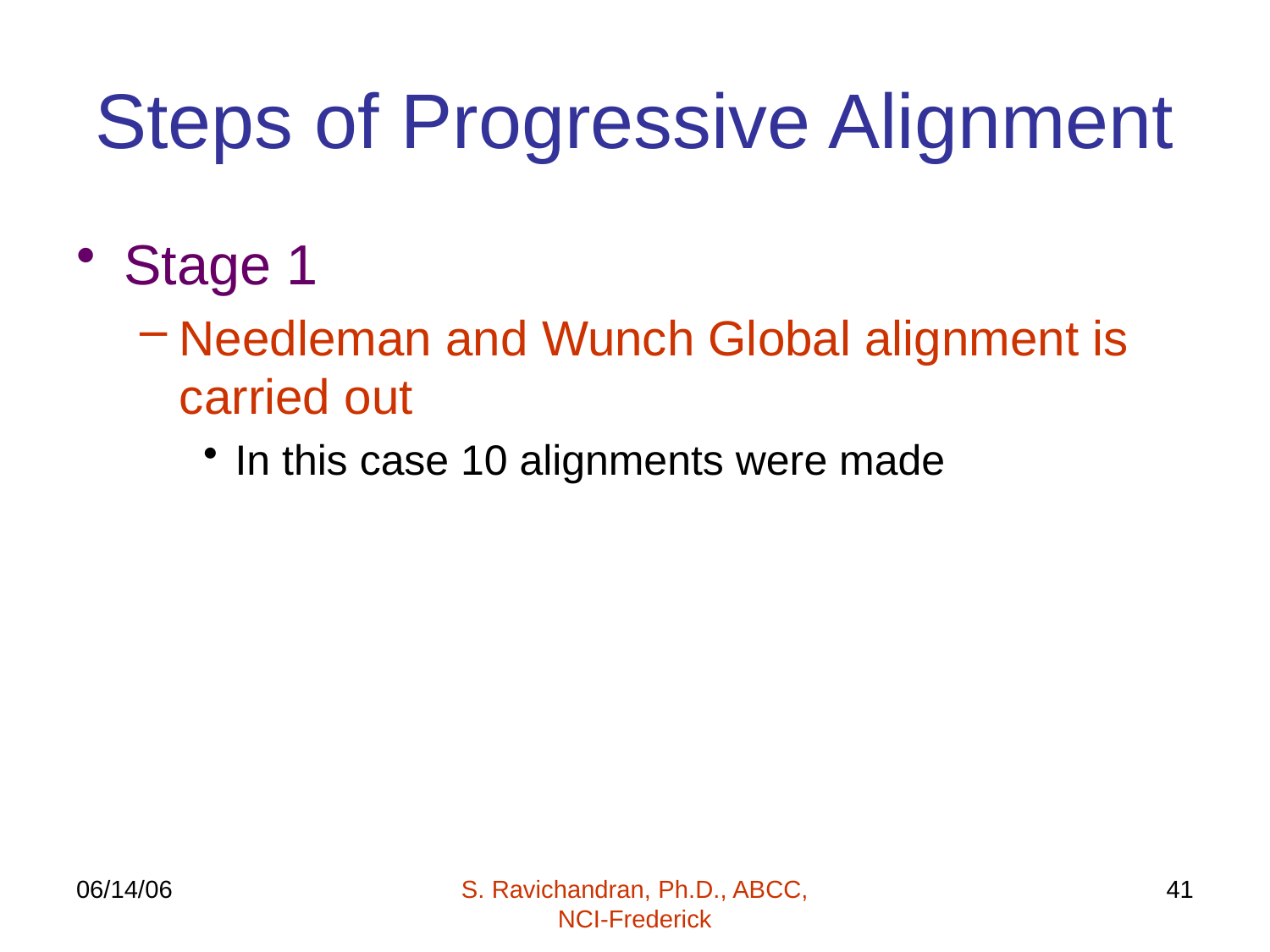

# Steps of Progressive Alignment
Stage 1
Needleman and Wunch Global alignment is carried out
In this case 10 alignments were made

06/14/06
S. Ravichandran, Ph.D., ABCC, NCI-Frederick
41